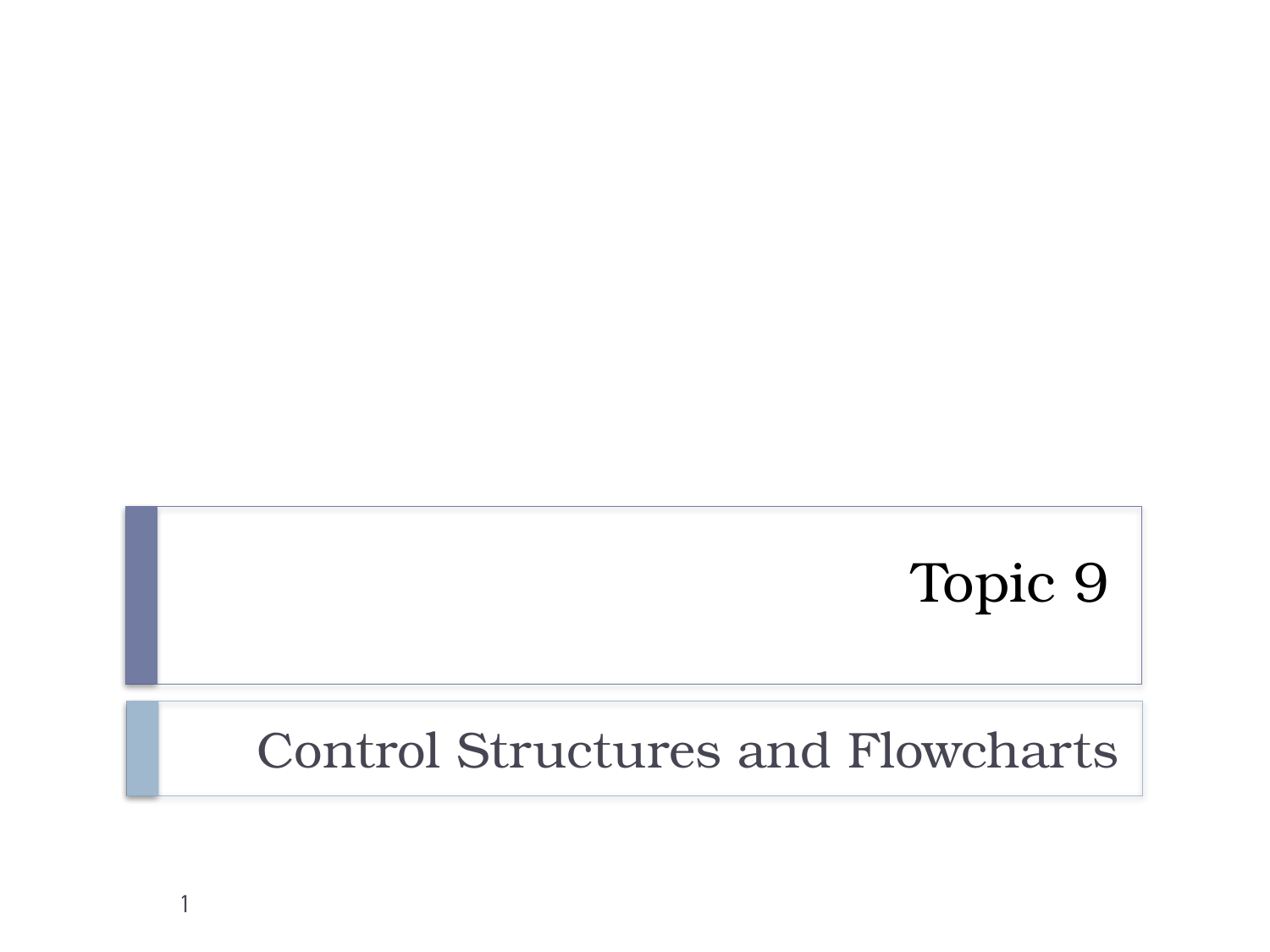

# Topic 9
Control Structures and Flowcharts
1